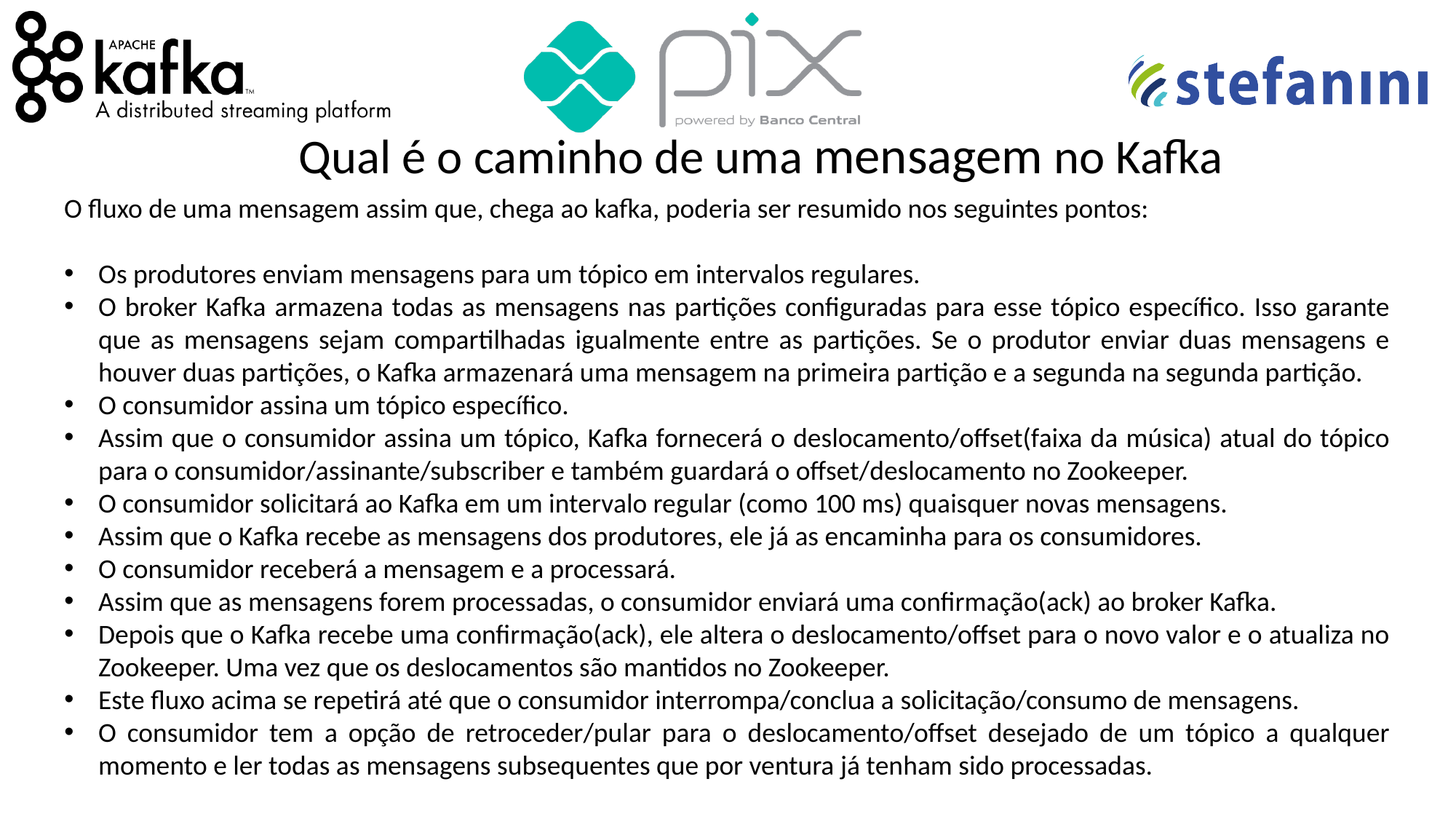

Qual é o caminho de uma mensagem no Kafka
O fluxo de uma mensagem assim que, chega ao kafka, poderia ser resumido nos seguintes pontos:

Os produtores enviam mensagens para um tópico em intervalos regulares.
O broker Kafka armazena todas as mensagens nas partições configuradas para esse tópico específico. Isso garante que as mensagens sejam compartilhadas igualmente entre as partições. Se o produtor enviar duas mensagens e houver duas partições, o Kafka armazenará uma mensagem na primeira partição e a segunda na segunda partição.
O consumidor assina um tópico específico.
Assim que o consumidor assina um tópico, Kafka fornecerá o deslocamento/offset(faixa da música) atual do tópico para o consumidor/assinante/subscriber e também guardará o offset/deslocamento no Zookeeper.
O consumidor solicitará ao Kafka em um intervalo regular (como 100 ms) quaisquer novas mensagens.
Assim que o Kafka recebe as mensagens dos produtores, ele já as encaminha para os consumidores.
O consumidor receberá a mensagem e a processará.
Assim que as mensagens forem processadas, o consumidor enviará uma confirmação(ack) ao broker Kafka.
Depois que o Kafka recebe uma confirmação(ack), ele altera o deslocamento/offset para o novo valor e o atualiza no Zookeeper. Uma vez que os deslocamentos são mantidos no Zookeeper.
Este fluxo acima se repetirá até que o consumidor interrompa/conclua a solicitação/consumo de mensagens.
O consumidor tem a opção de retroceder/pular para o deslocamento/offset desejado de um tópico a qualquer momento e ler todas as mensagens subsequentes que por ventura já tenham sido processadas.